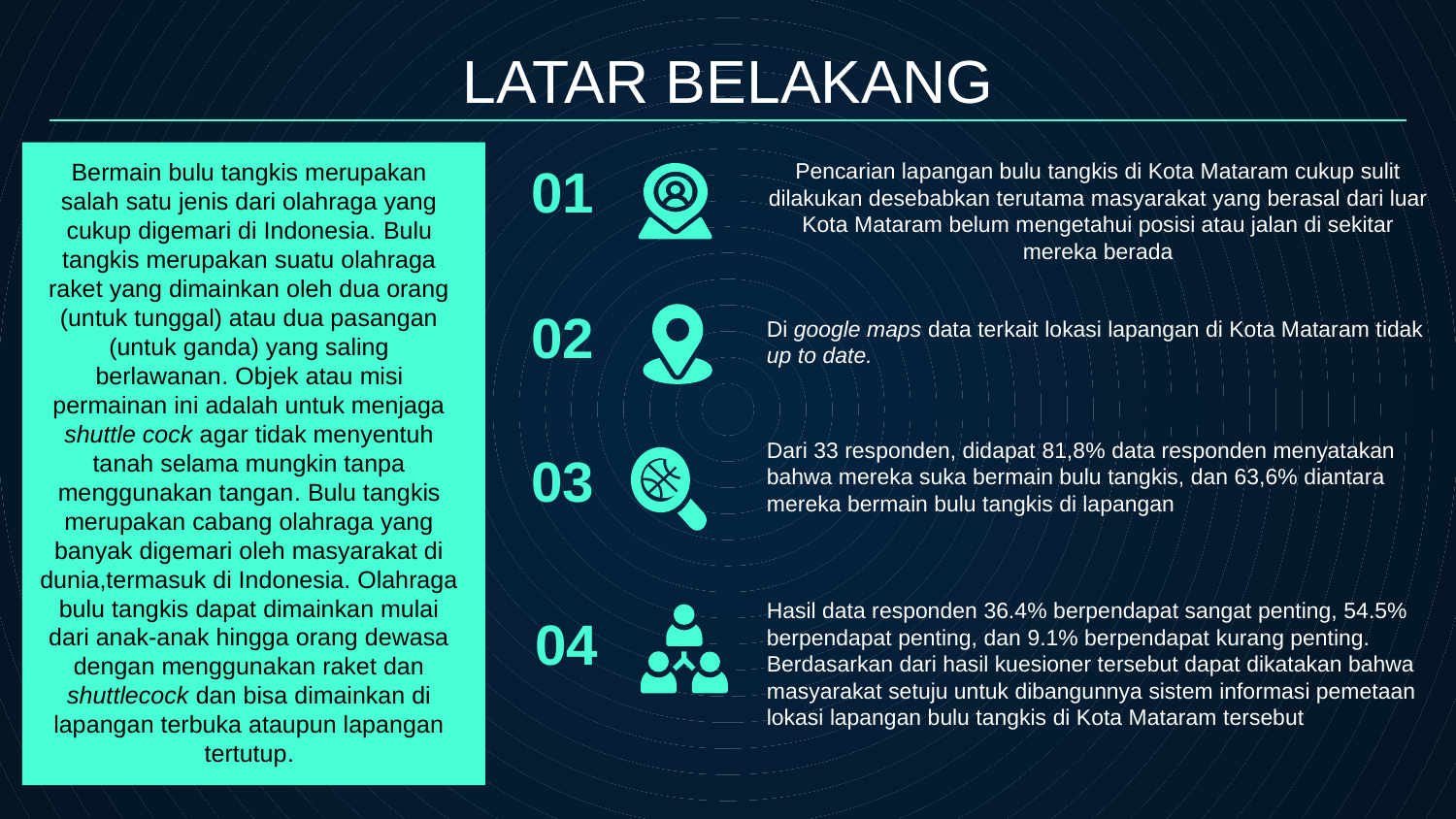

# LATAR BELAKANG

Bermain bulu tangkis merupakan salah satu jenis dari olahraga yang cukup digemari di Indonesia. Bulu tangkis merupakan suatu olahraga raket yang dimainkan oleh dua orang (untuk tunggal) atau dua pasangan (untuk ganda) yang saling berlawanan. Objek atau misi permainan ini adalah untuk menjaga shuttle cock agar tidak menyentuh tanah selama mungkin tanpa menggunakan tangan. Bulu tangkis merupakan cabang olahraga yang banyak digemari oleh masyarakat di dunia,termasuk di Indonesia. Olahraga bulu tangkis dapat dimainkan mulai dari anak-anak hingga orang dewasa dengan menggunakan raket dan shuttlecock dan bisa dimainkan di lapangan terbuka ataupun lapangan tertutup.
01
Pencarian lapangan bulu tangkis di Kota Mataram cukup sulit dilakukan desebabkan terutama masyarakat yang berasal dari luar Kota Mataram belum mengetahui posisi atau jalan di sekitar mereka berada

02
Di google maps data terkait lokasi lapangan di Kota Mataram tidak up to date.

Dari 33 responden, didapat 81,8% data responden menyatakan bahwa mereka suka bermain bulu tangkis, dan 63,6% diantara mereka bermain bulu tangkis di lapangan
03

Hasil data responden 36.4% berpendapat sangat penting, 54.5% berpendapat penting, dan 9.1% berpendapat kurang penting. Berdasarkan dari hasil kuesioner tersebut dapat dikatakan bahwa masyarakat setuju untuk dibangunnya sistem informasi pemetaan lokasi lapangan bulu tangkis di Kota Mataram tersebut
04